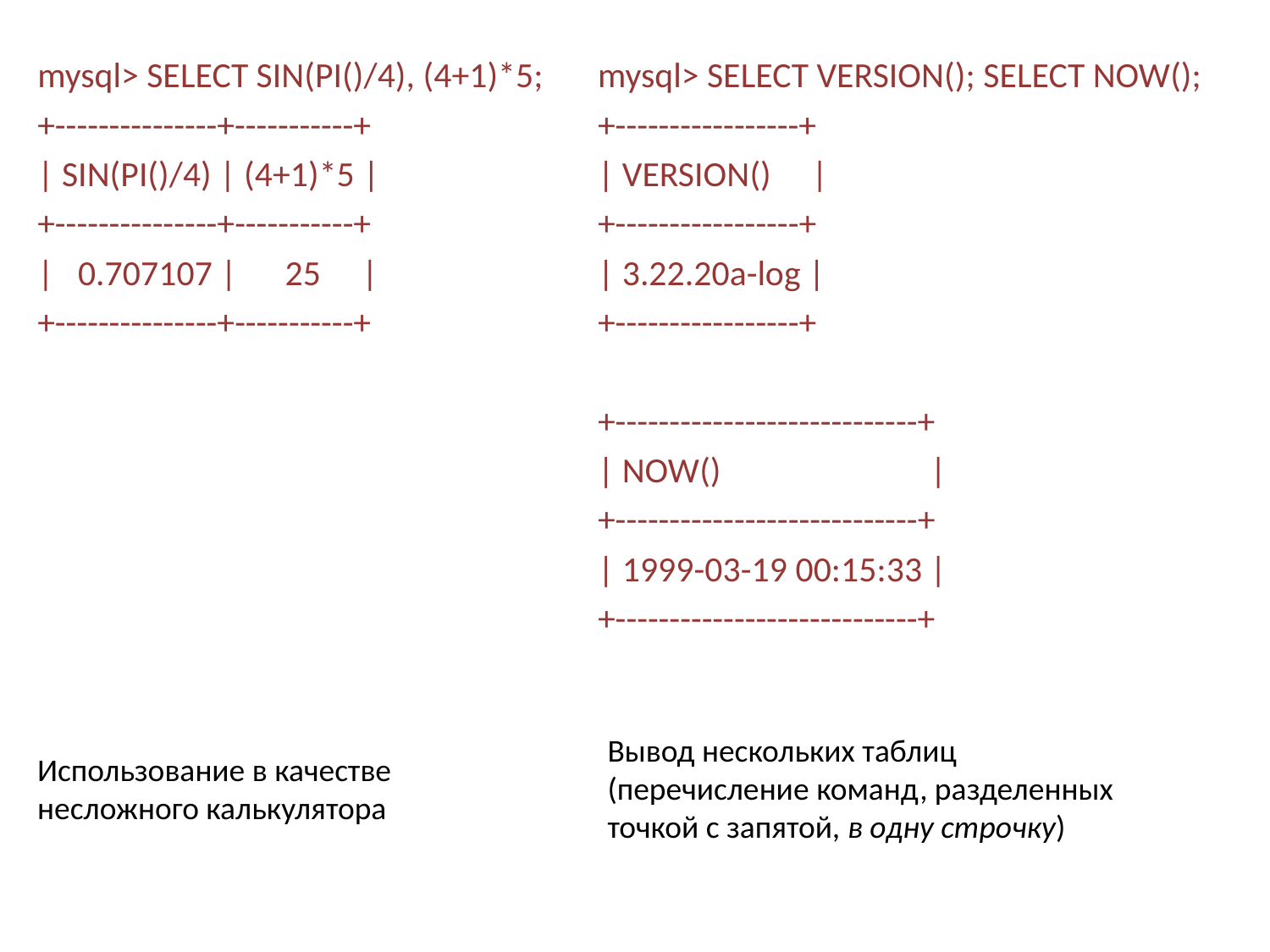

mysql> SELECT SIN(PI()/4), (4+1)*5;
+---------------+-----------+
| SIN(PI()/4) | (4+1)*5 |
+---------------+-----------+
|   0.707107 |      25     |
+---------------+-----------+
mysql> SELECT VERSION(); SELECT NOW();
+-----------------+
| VERSION()     |
+-----------------+
| 3.22.20a-log |
+-----------------+

+----------------------------+
| NOW()                          |
+----------------------------+
| 1999-03-19 00:15:33 |
+----------------------------+
Вывод нескольких таблиц (перечисление команд, разделенных точкой с запятой, в одну строчку)
Использование в качестве несложного калькулятора